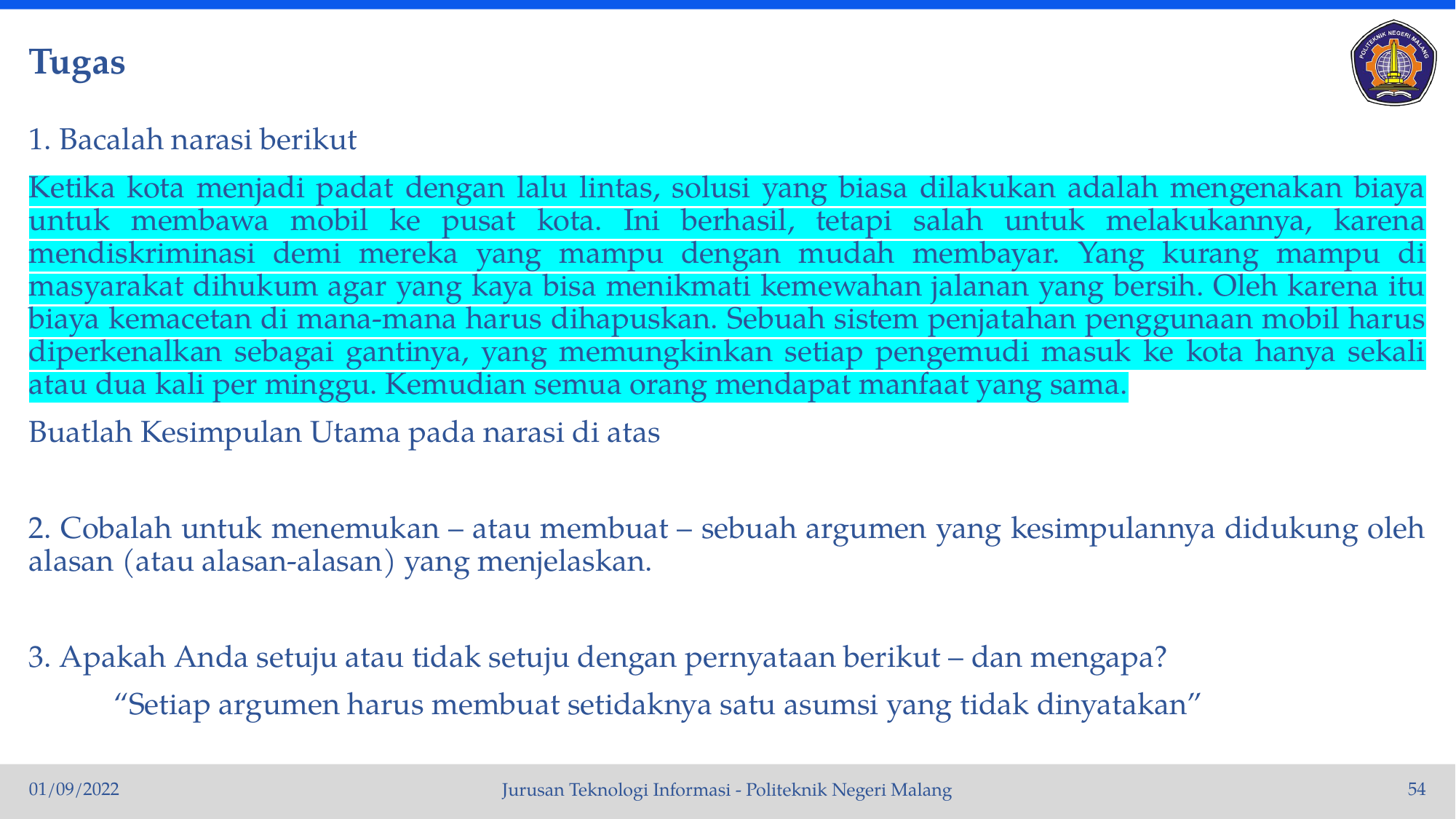

# Tugas
1. Bacalah narasi berikut
Ketika kota menjadi padat dengan lalu lintas, solusi yang biasa dilakukan adalah mengenakan biaya untuk membawa mobil ke pusat kota. Ini berhasil, tetapi salah untuk melakukannya, karena mendiskriminasi demi mereka yang mampu dengan mudah membayar. Yang kurang mampu di masyarakat dihukum agar yang kaya bisa menikmati kemewahan jalanan yang bersih. Oleh karena itu biaya kemacetan di mana-mana harus dihapuskan. Sebuah sistem penjatahan penggunaan mobil harus diperkenalkan sebagai gantinya, yang memungkinkan setiap pengemudi masuk ke kota hanya sekali atau dua kali per minggu. Kemudian semua orang mendapat manfaat yang sama.
Buatlah Kesimpulan Utama pada narasi di atas

2. Cobalah untuk menemukan – atau membuat – sebuah argumen yang kesimpulannya didukung oleh alasan (atau alasan-alasan) yang menjelaskan.

3. Apakah Anda setuju atau tidak setuju dengan pernyataan berikut – dan mengapa?
“Setiap argumen harus membuat setidaknya satu asumsi yang tidak dinyatakan”

01/09/2022
54
Jurusan Teknologi Informasi - Politeknik Negeri Malang